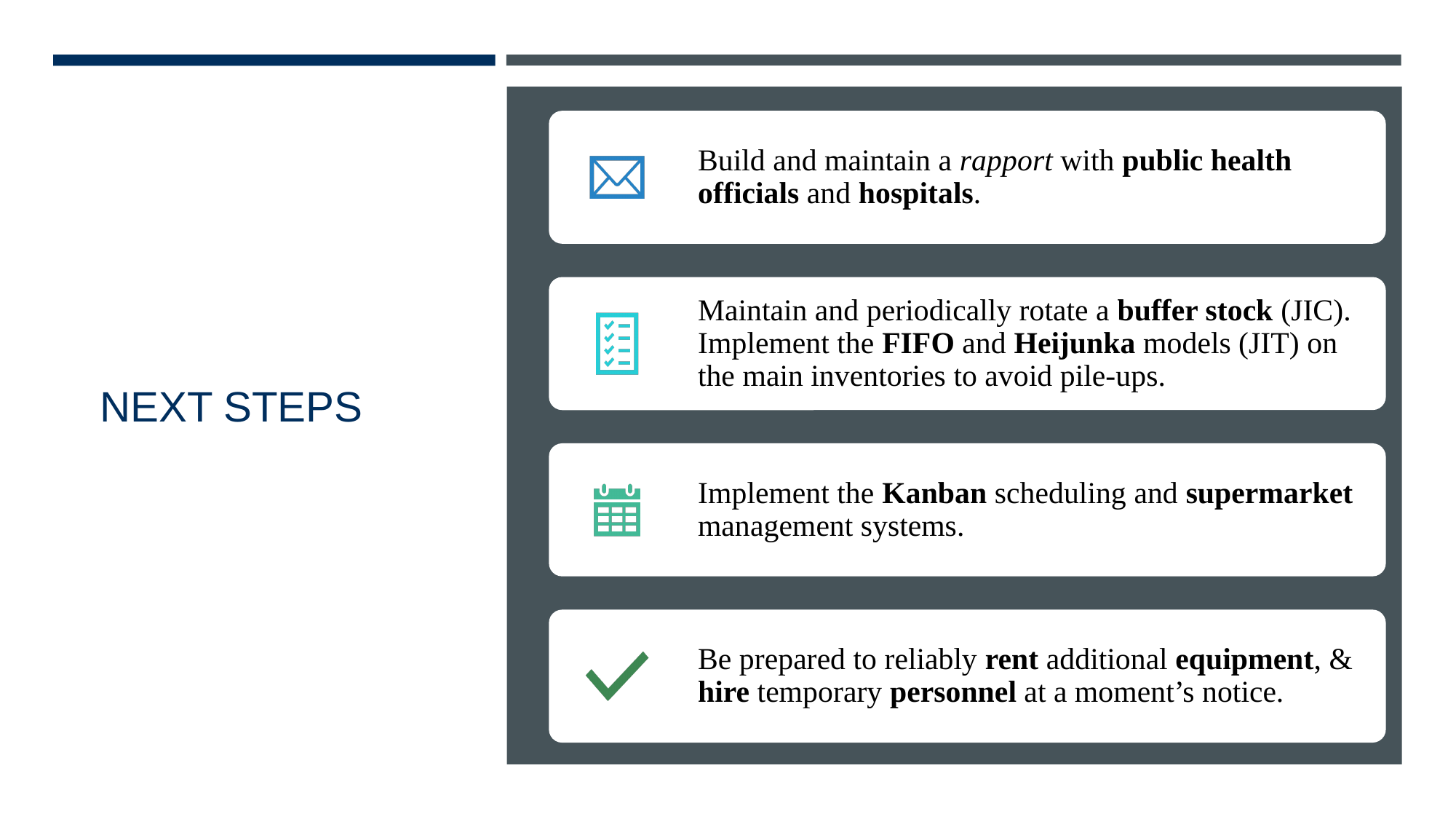

Build and maintain a rapport with public health officials and hospitals.

Maintain and periodically rotate a buffer stock (JIC). Implement the FIFO and Heijunka models (JIT) on the main inventories to avoid pile-ups.

Implement the Kanban scheduling and supermarket management systems.

Be prepared to reliably rent additional equipment, & hire temporary personnel at a moment’s notice.

# NEXT STEPS